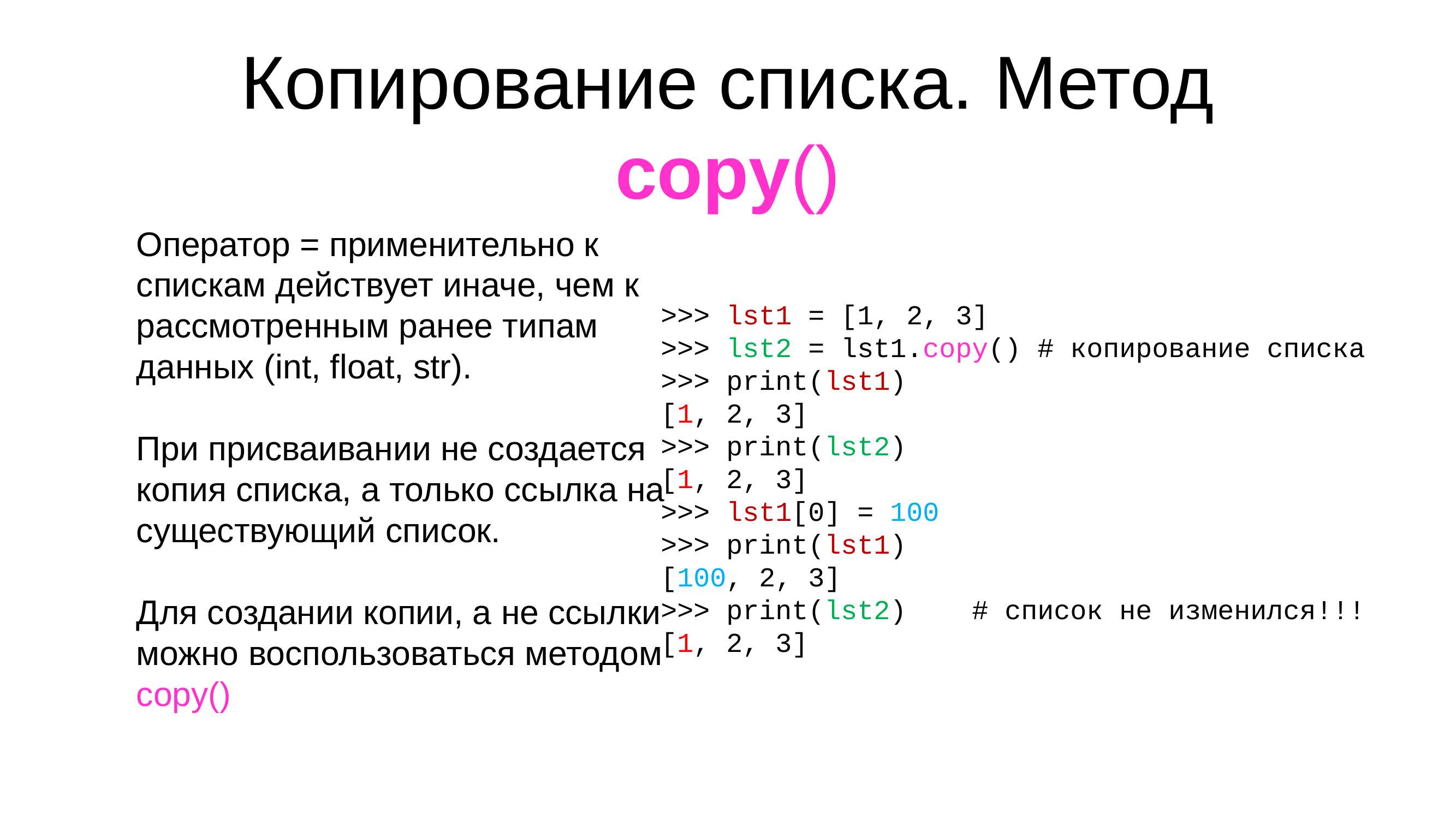

# Копирование списка. Метод copy()
Оператор = применительно к спискам действует иначе, чем к рассмотренным ранее типам данных (int, float, str).

При присваивании не создается копия списка, а только ссылка на существующий список.

Для создании копии, а не ссылки можно воспользоваться методом copy()

>>> lst1 = [1, 2, 3]
>>> lst2 = lst1.copy() # копирование списка
>>> print(lst1)
[1, 2, 3]
>>> print(lst2)
[1, 2, 3]
>>> lst1[0] = 100
>>> print(lst1)
[100, 2, 3]
>>> print(lst2)    # список не изменился!!!
[1, 2, 3]